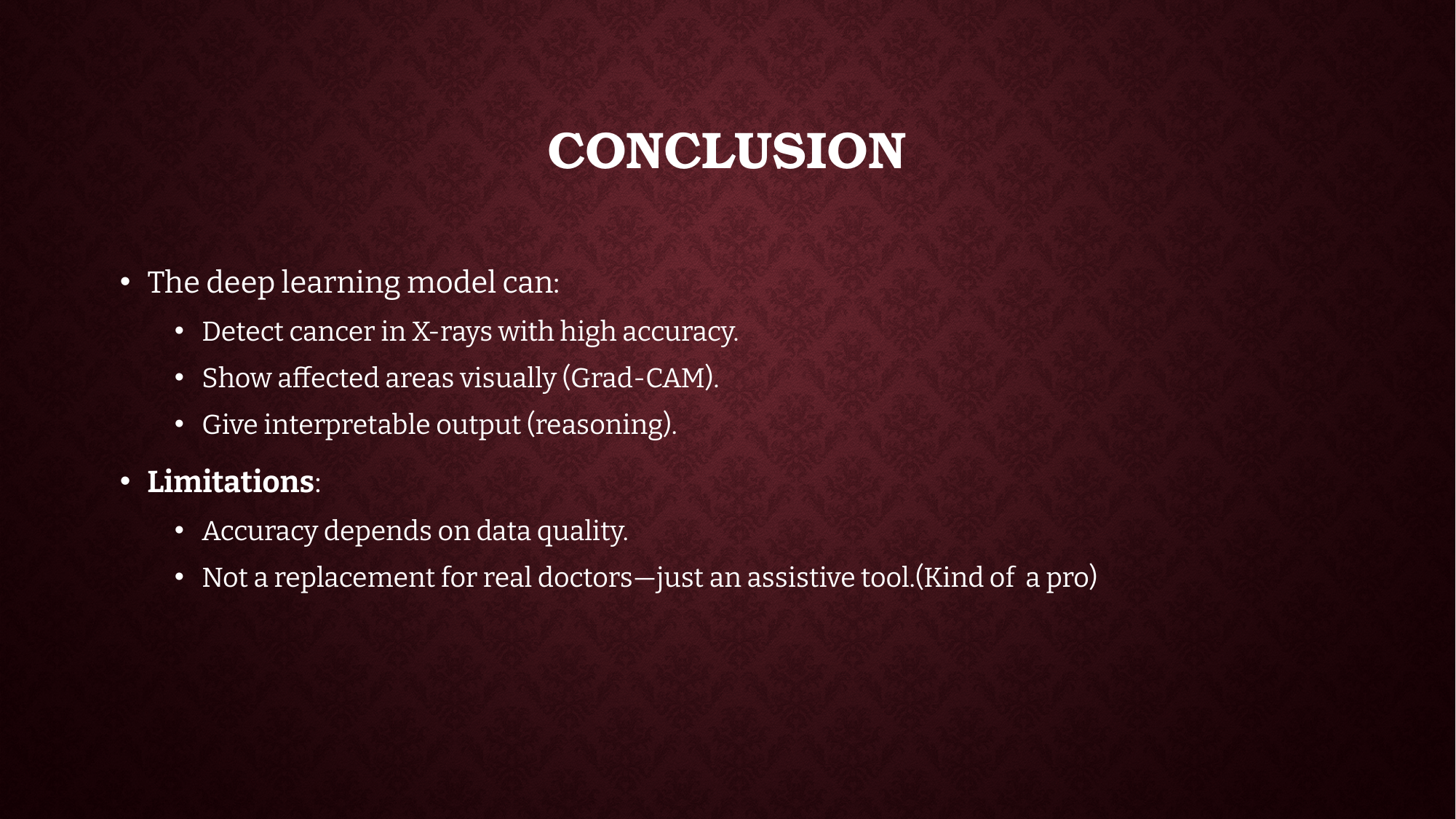

# Conclusion
The deep learning model can:
Detect cancer in X-rays with high accuracy.
Show affected areas visually (Grad-CAM).
Give interpretable output (reasoning).
Limitations:
Accuracy depends on data quality.
Not a replacement for real doctors—just an assistive tool.(Kind of  a pro)